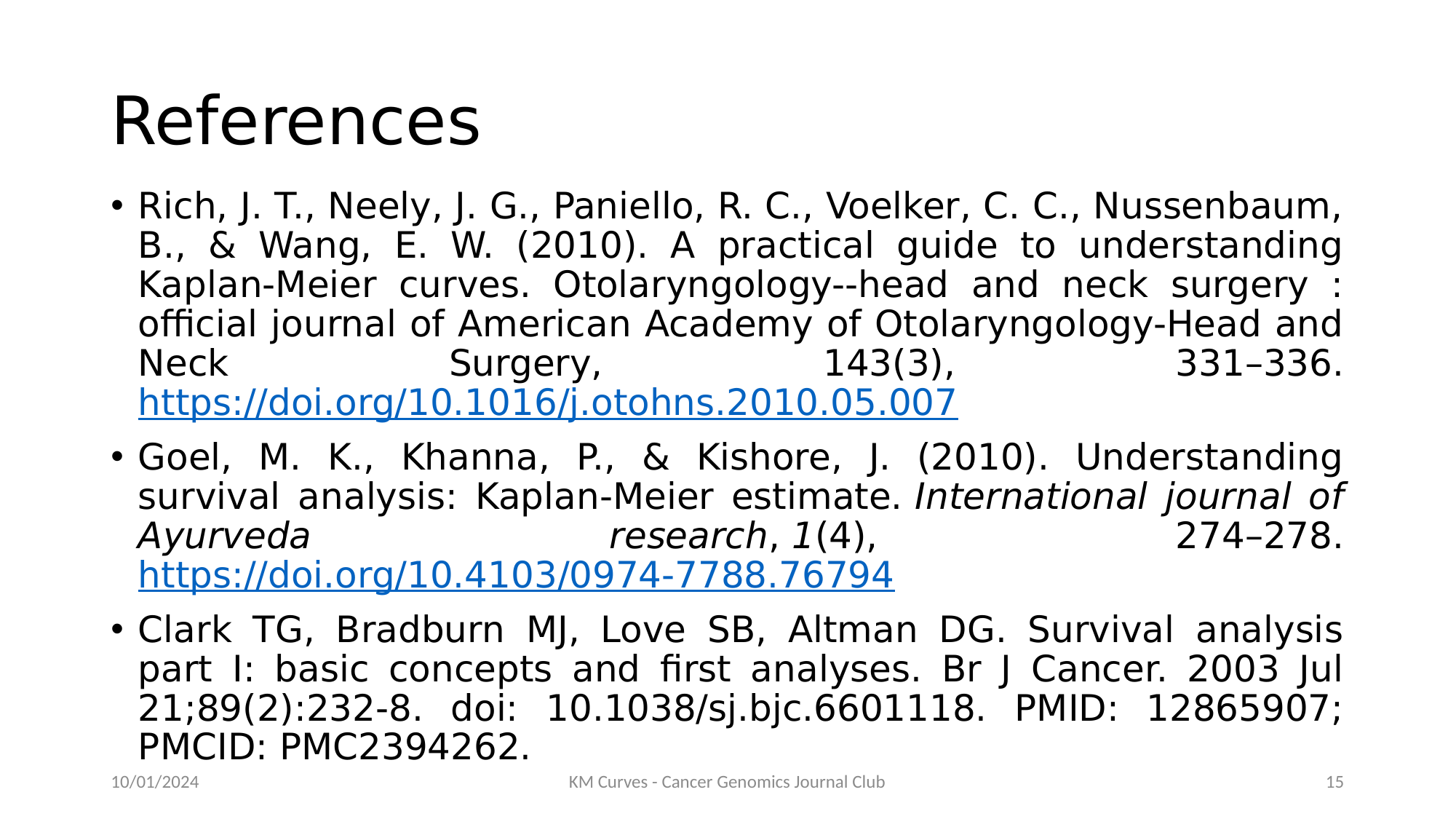

# References
Rich, J. T., Neely, J. G., Paniello, R. C., Voelker, C. C., Nussenbaum, B., & Wang, E. W. (2010). A practical guide to understanding Kaplan-Meier curves. Otolaryngology--head and neck surgery : official journal of American Academy of Otolaryngology-Head and Neck Surgery, 143(3), 331–336. https://doi.org/10.1016/j.otohns.2010.05.007
Goel, M. K., Khanna, P., & Kishore, J. (2010). Understanding survival analysis: Kaplan-Meier estimate. International journal of Ayurveda research, 1(4), 274–278. https://doi.org/10.4103/0974-7788.76794
Clark TG, Bradburn MJ, Love SB, Altman DG. Survival analysis part I: basic concepts and first analyses. Br J Cancer. 2003 Jul 21;89(2):232-8. doi: 10.1038/sj.bjc.6601118. PMID: 12865907; PMCID: PMC2394262.
10/01/2024
KM Curves - Cancer Genomics Journal Club
15